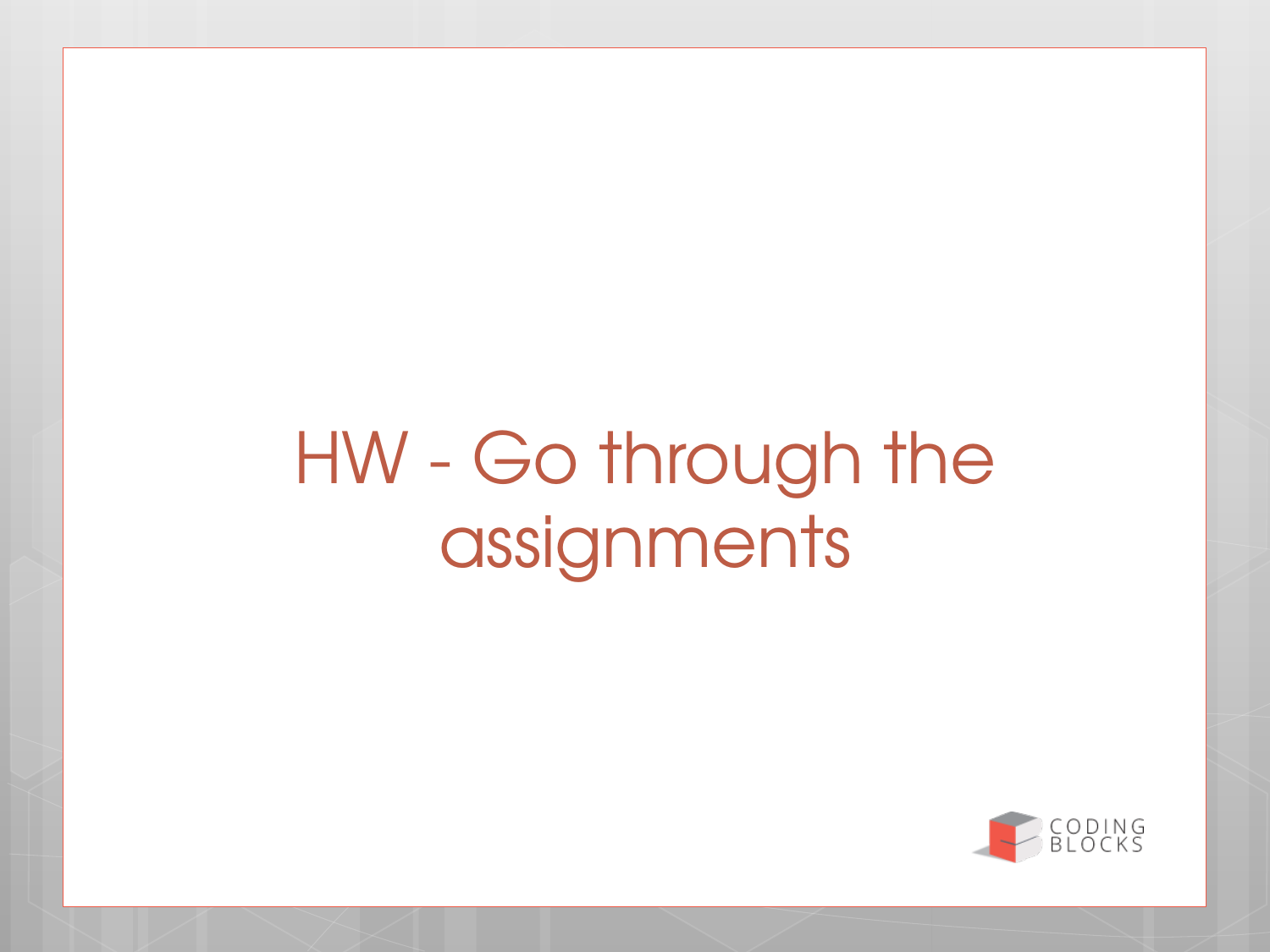

14
# HW - Go through the assignments